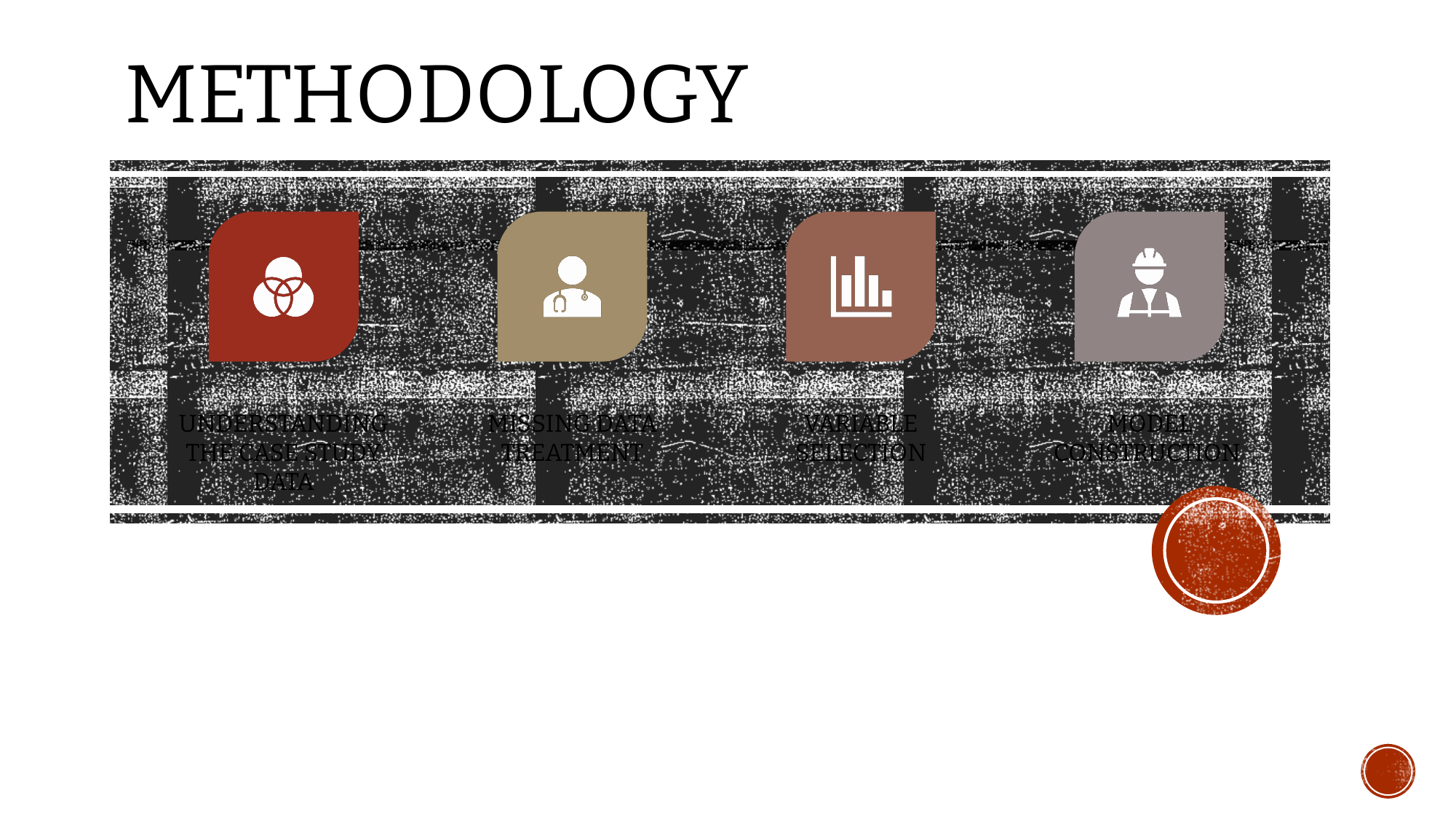

# Methodology
Understanding the case study data
Missing data treatment
Variable Selection
Model Construction